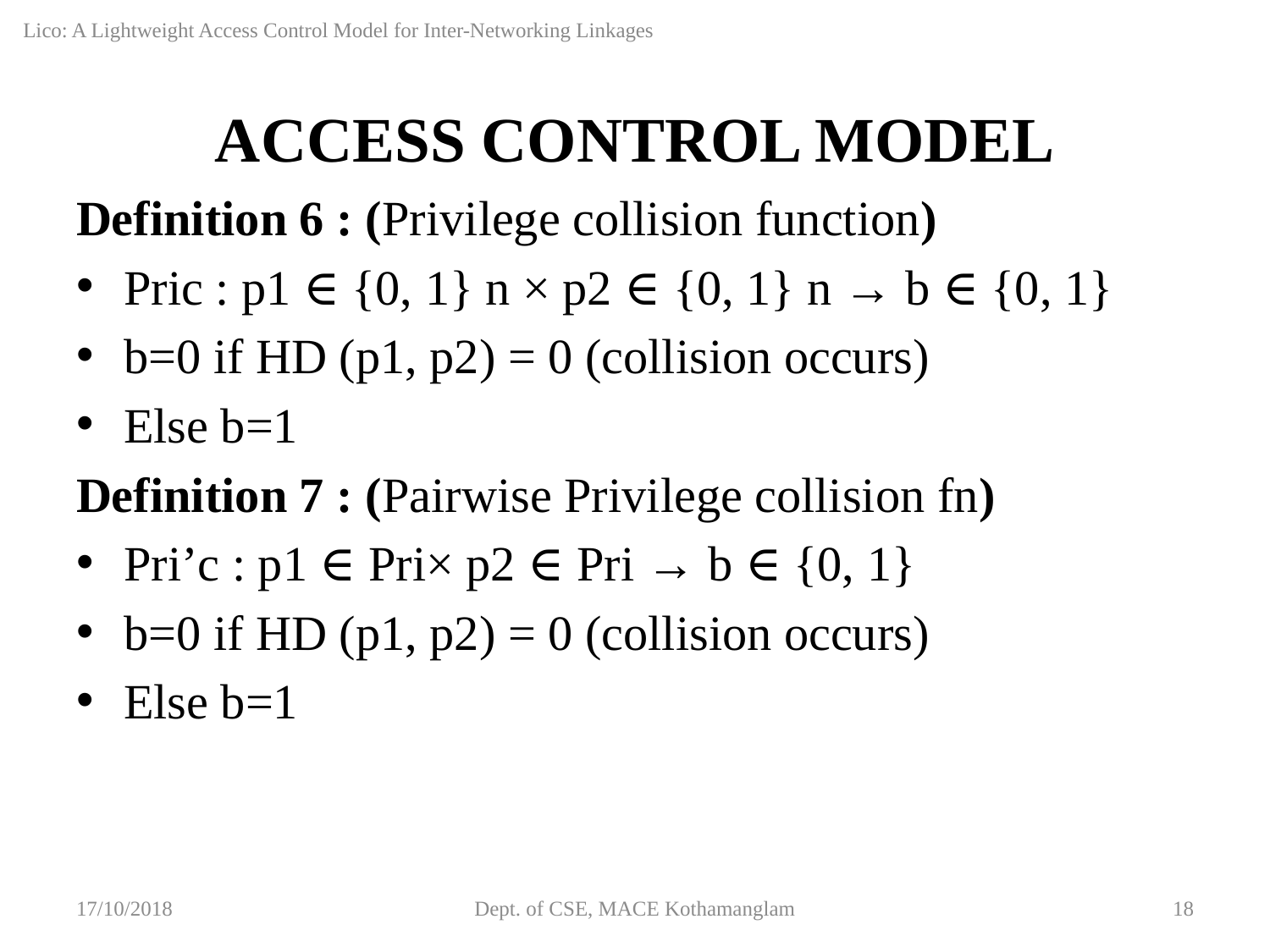

Lico: A Lightweight Access Control Model for Inter-Networking Linkages
# ACCESS CONTROL MODEL
Definition 6 : (Privilege collision function)
Pric : p1 ∈ {0, 1} n × p2 ∈ {0, 1} n → b ∈ {0, 1}
b=0 if HD (p1, p2) = 0 (collision occurs)
Else b=1
Definition 7 : (Pairwise Privilege collision fn)
Pri’c : p1 ∈ Pri× p2 ∈ Pri → b ∈ {0, 1}
b=0 if HD (p1, p2) = 0 (collision occurs)
Else b=1

17/10/2018
Dept. of CSE, MACE Kothamanglam
18